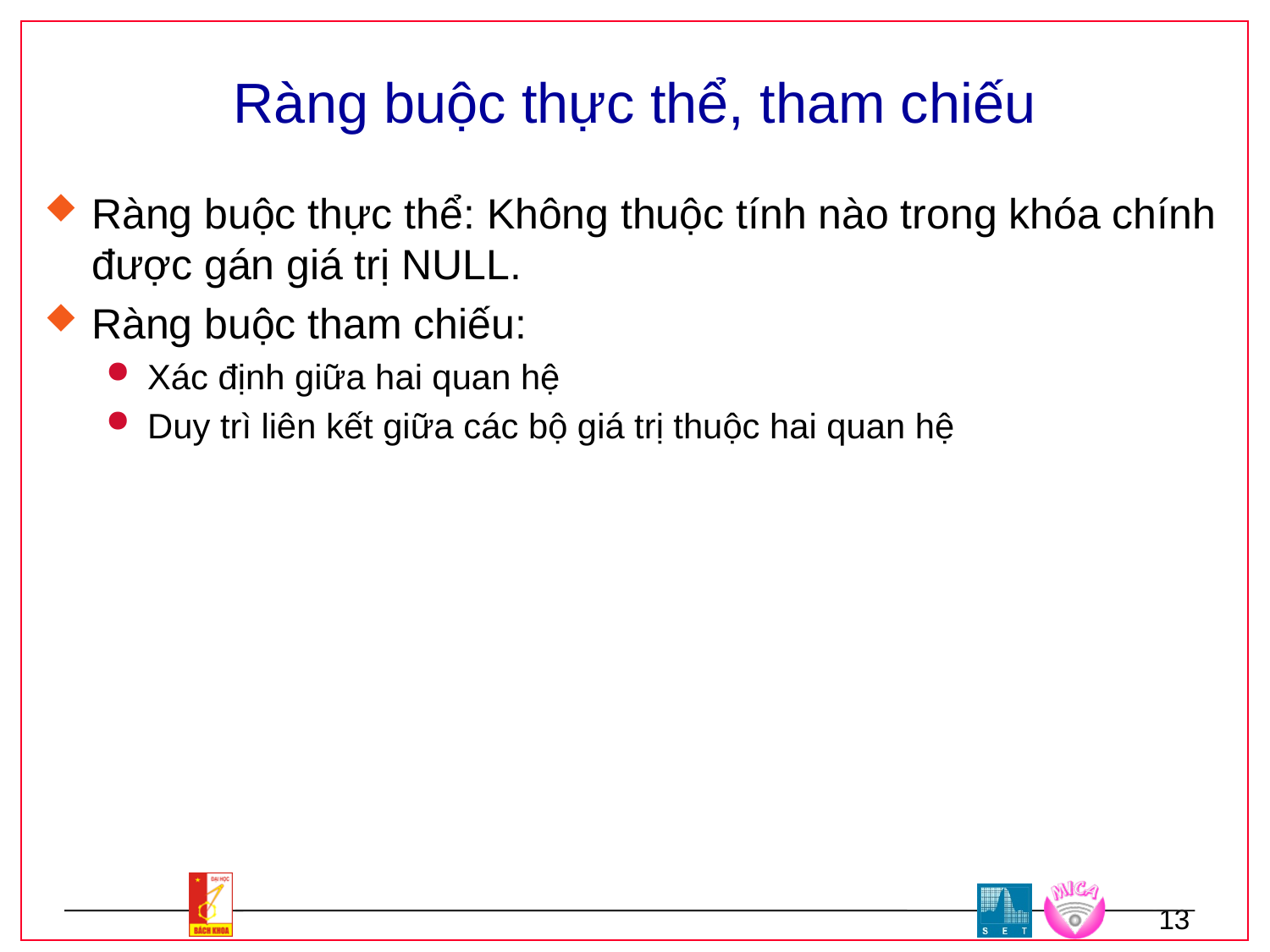

# Ràng buộc thực thể, tham chiếu
Ràng buộc thực thể: Không thuộc tính nào trong khóa chính được gán giá trị NULL.
Ràng buộc tham chiếu:
Xác định giữa hai quan hệ
Duy trì liên kết giữa các bộ giá trị thuộc hai quan hệ

13